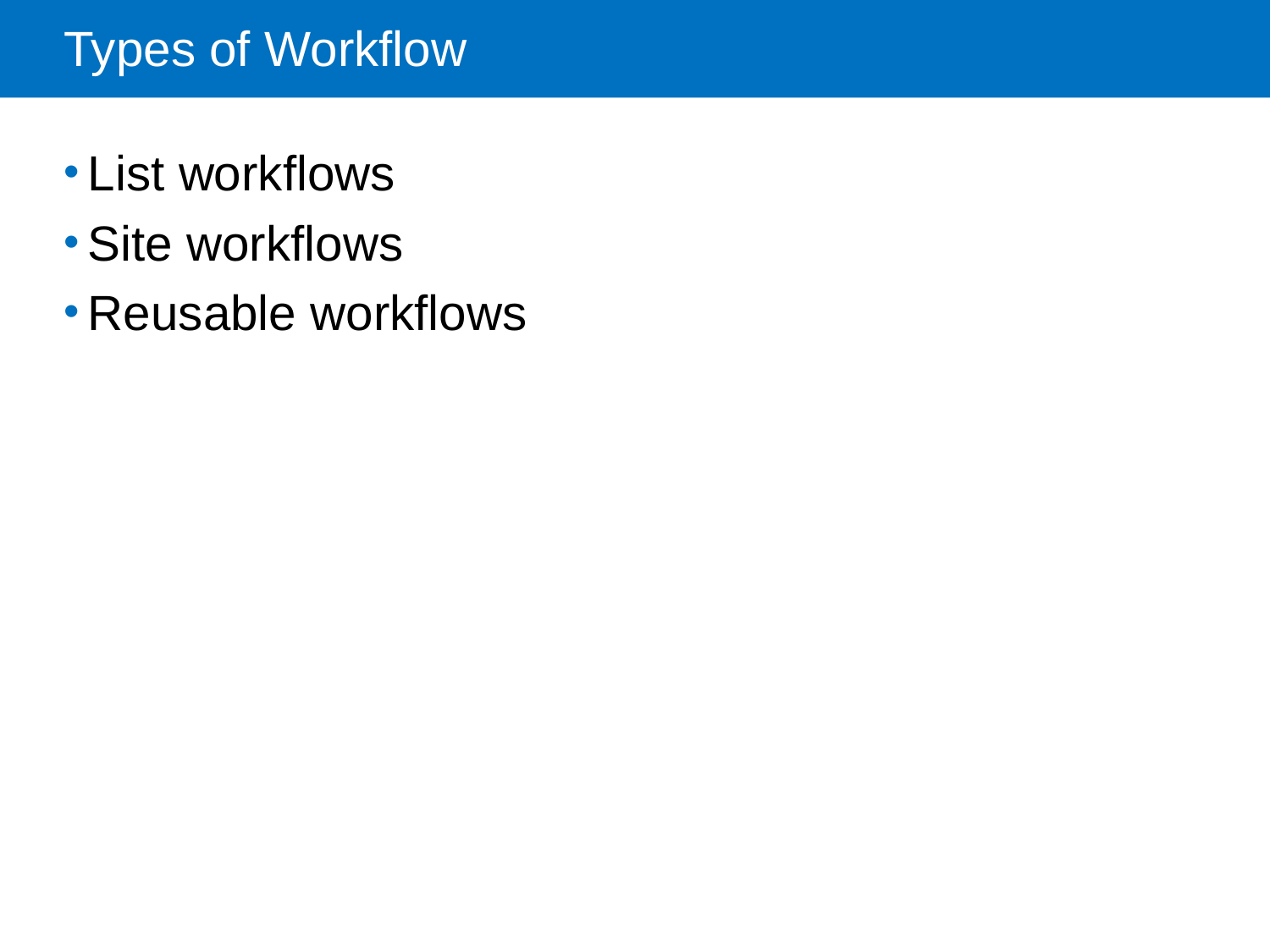

# Types of Workflow
List workflows
Site workflows
Reusable workflows